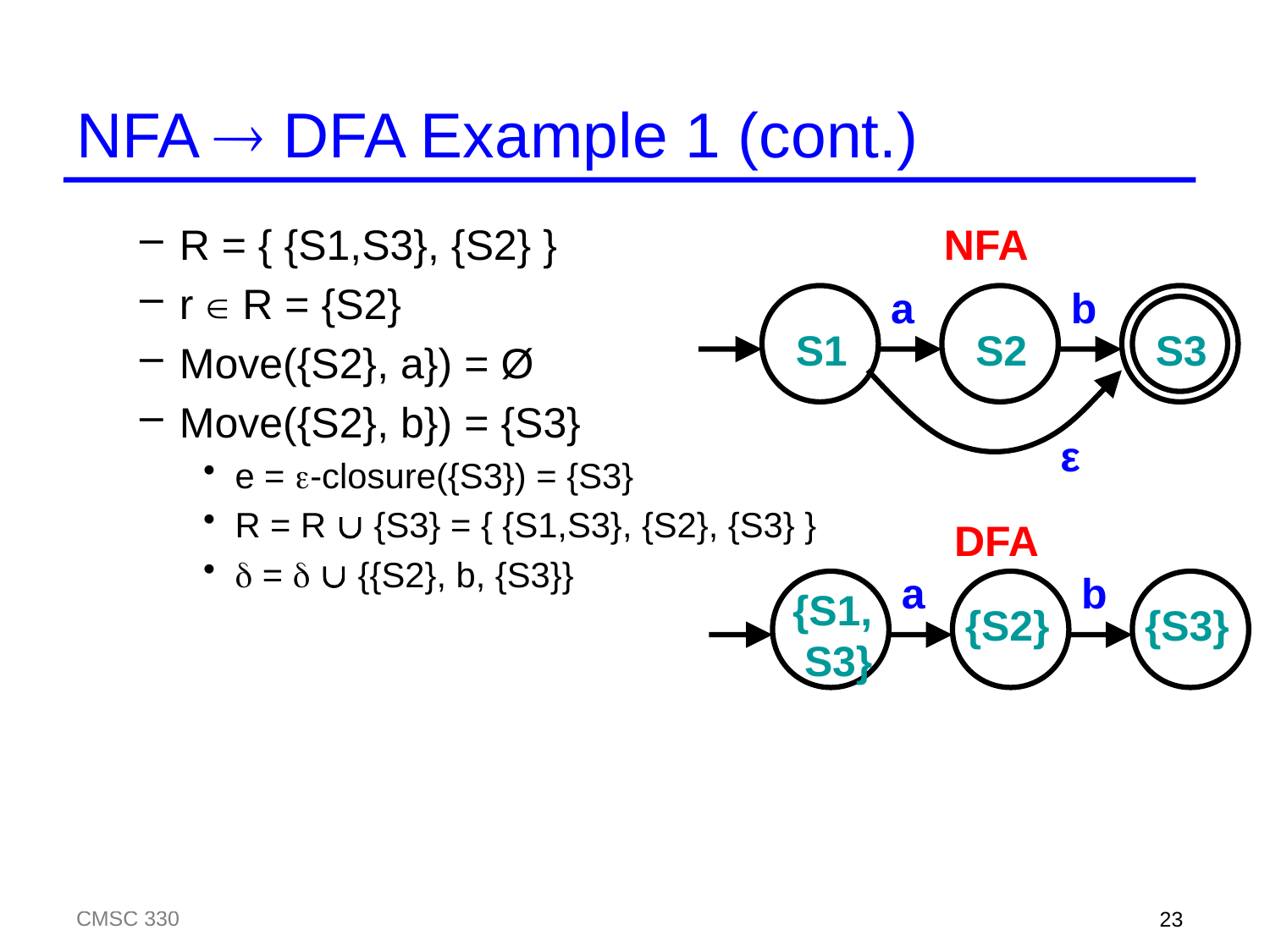

# NFA → DFA Example 1 (cont.)
R = { {S1,S3}, {S2} }
r ∈ R = {S2}
Move({S2}, a}) = Ø
Move({S2}, b}) = {S3}
e = ε-closure({S3}) = {S3}
R = R ∪ {S3} = { {S1,S3}, {S2}, {S3} }
δ = δ ∪ {{S2}, b, {S3}}
NFA
a
b

S1
S2
S3

ε
DFA
a
b

{S1,
 S3}
{S2}
{S3}

CMSC 330
23